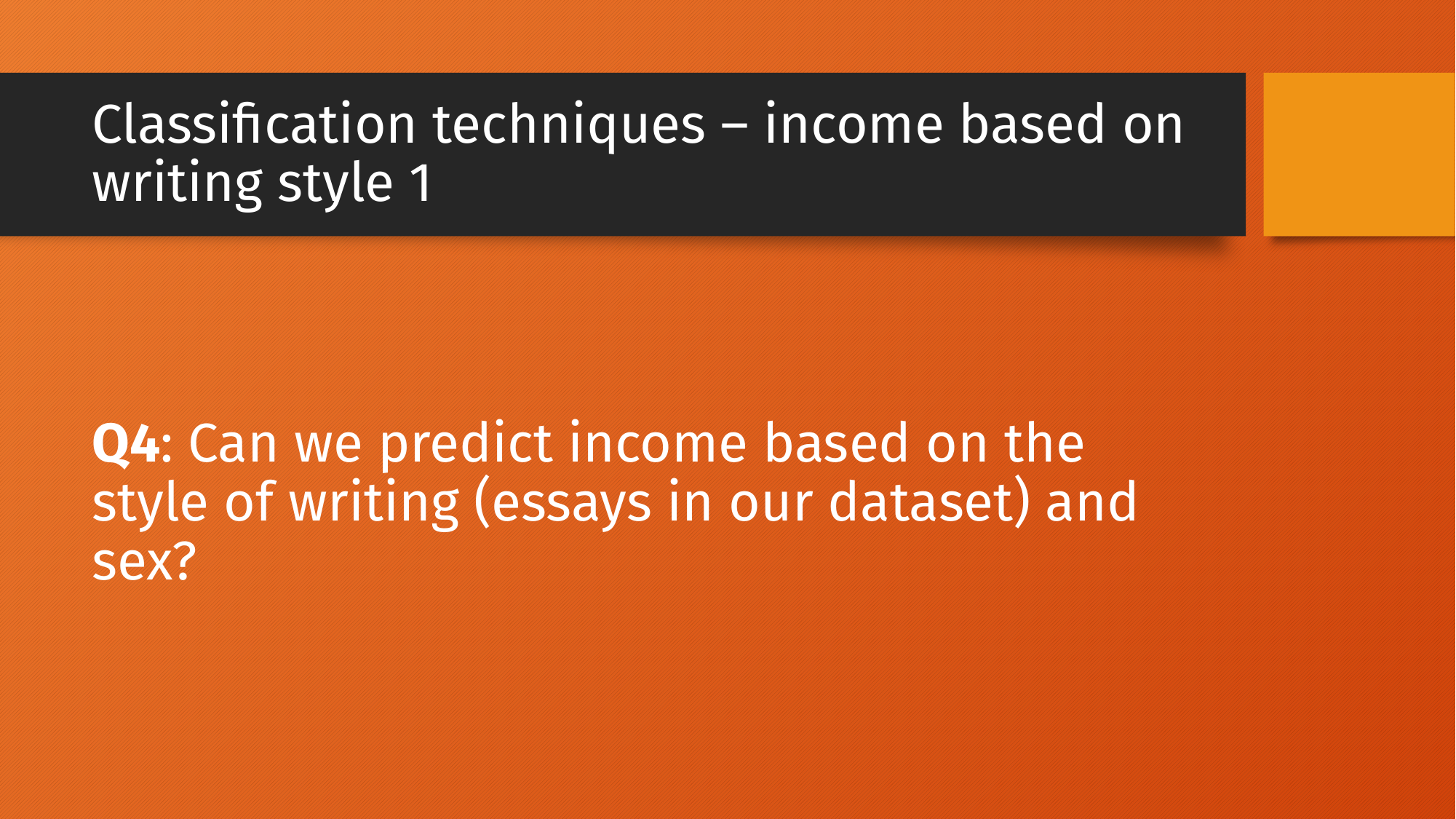

# Classification techniques – income based on writing style 1
Q4: Can we predict income based on the style of writing (essays in our dataset) and sex?